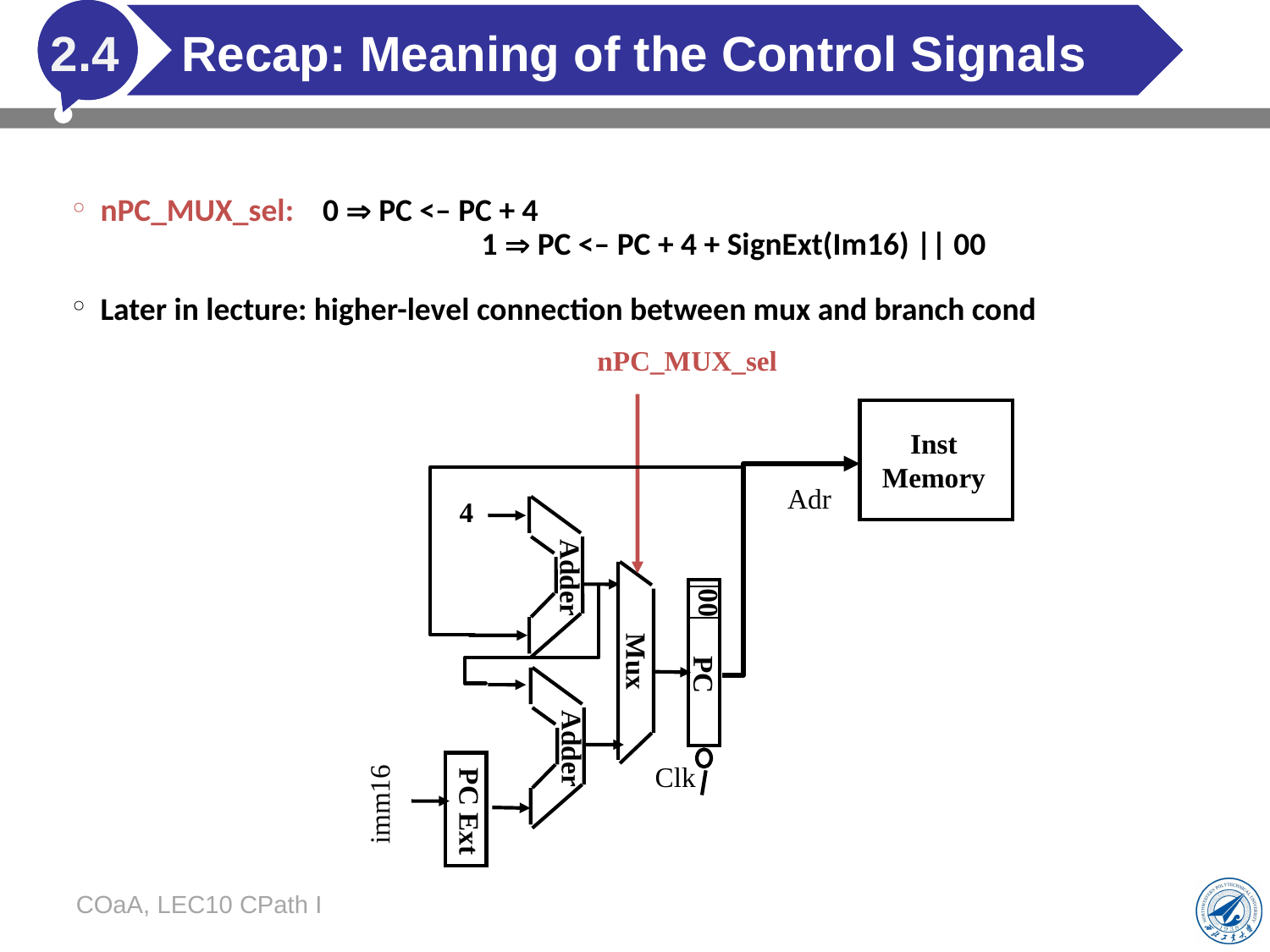

# Recap: Meaning of the Control Signals
2.4
nPC_MUX_sel: 	0 ⇒ PC <– PC + 4
			1 ⇒ PC <– PC + 4 + SignExt(Im16) || 00
Later in lecture: higher-level connection between mux and branch cond
nPC_MUX_sel

Inst
Memory

Adr
4

Adder

Mux

00

PC

Adder

Clk

imm16
PC Ext

COaA, LEC10 CPath I
9